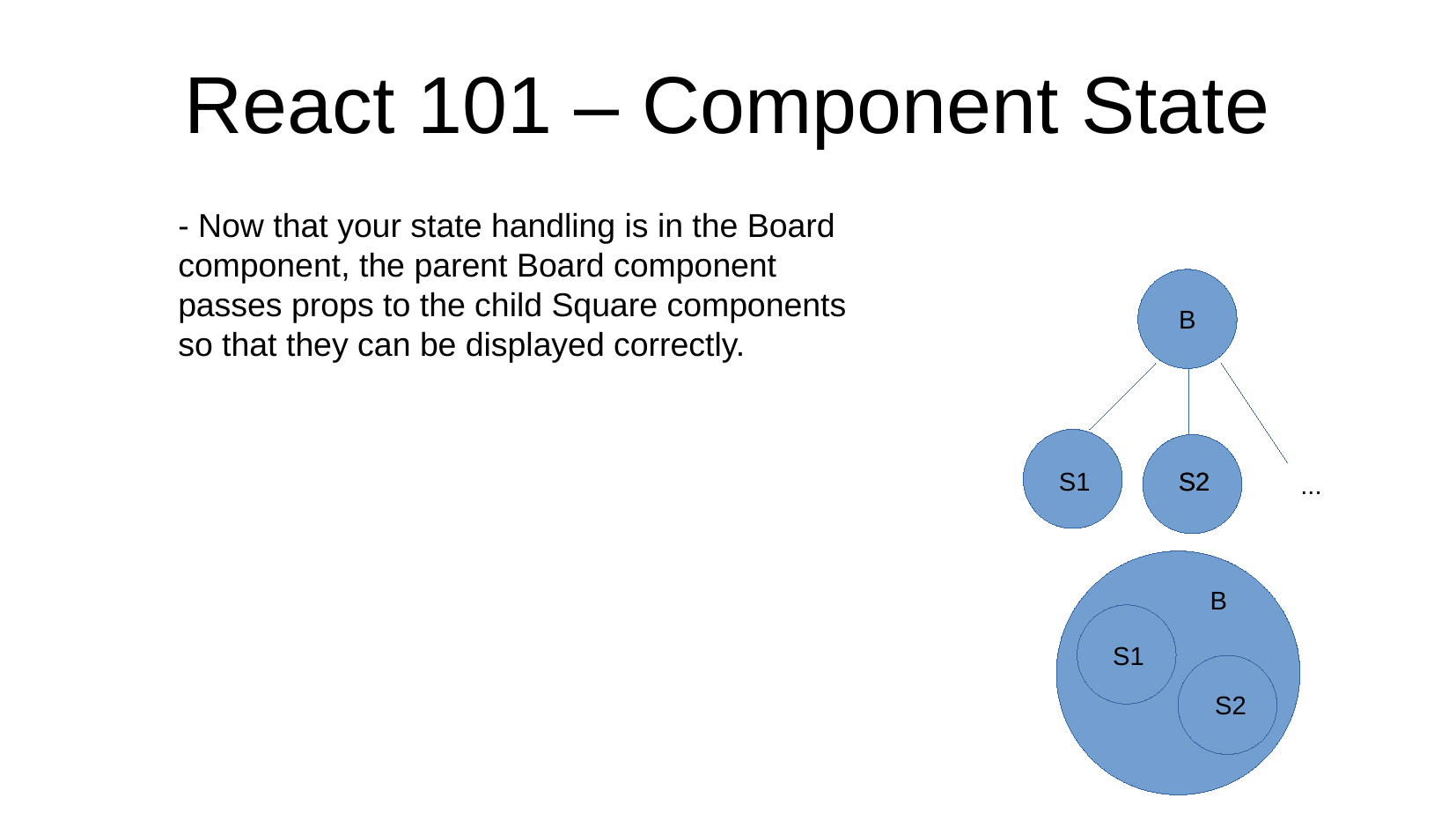

# React 101 – Component State
- Now that your state handling is in the Board component, the parent Board component passes props to the child Square components so that they can be displayed correctly.

B

S1
S2
S2
...

B

S1

S2